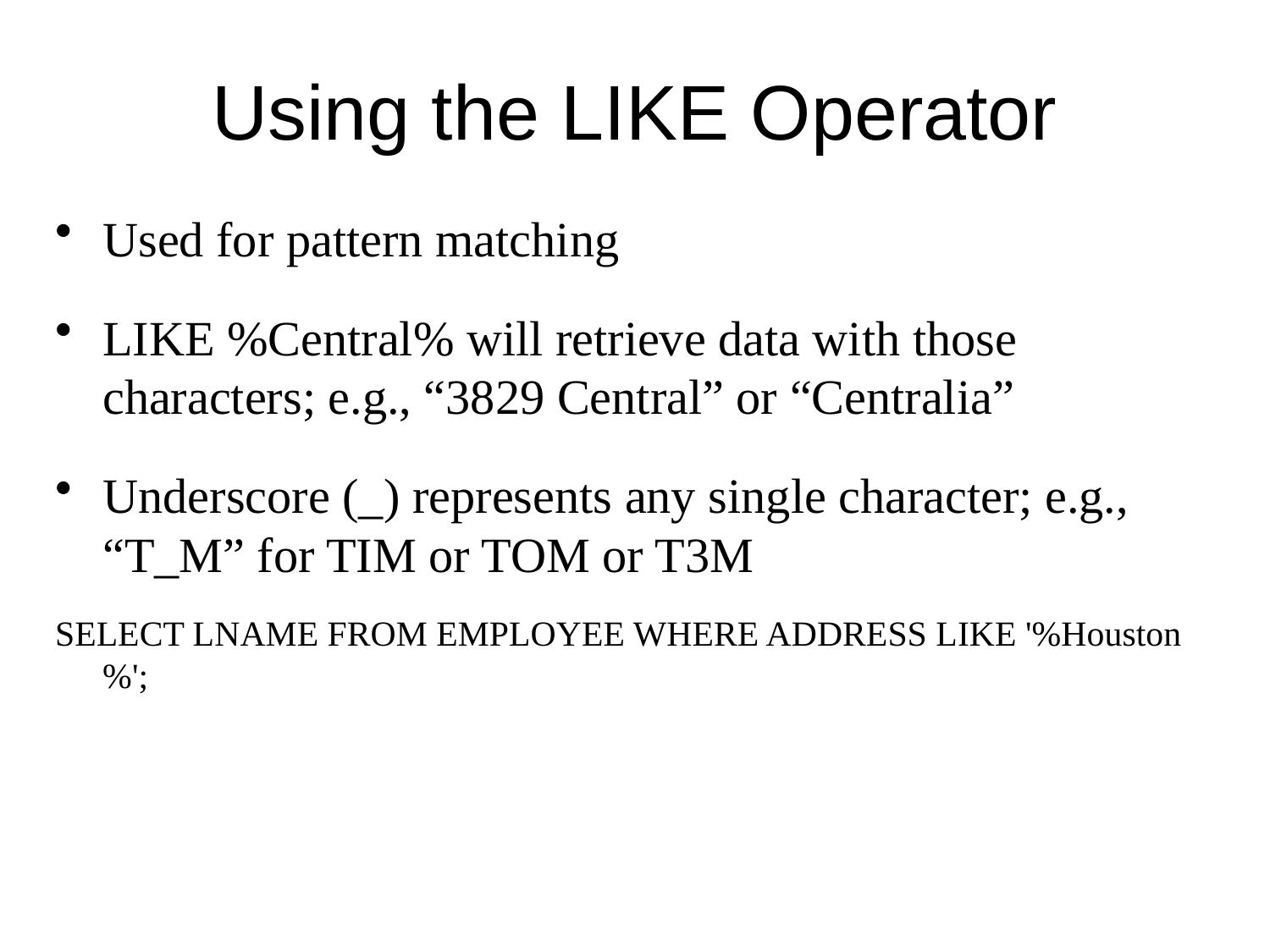

# Using the LIKE Operator
Used for pattern matching
LIKE %Central% will retrieve data with those characters; e.g., “3829 Central” or “Centralia”
Underscore (_) represents any single character; e.g., “T_M” for TIM or TOM or T3M
SELECT LNAME FROM EMPLOYEE WHERE ADDRESS LIKE '%Houston%';